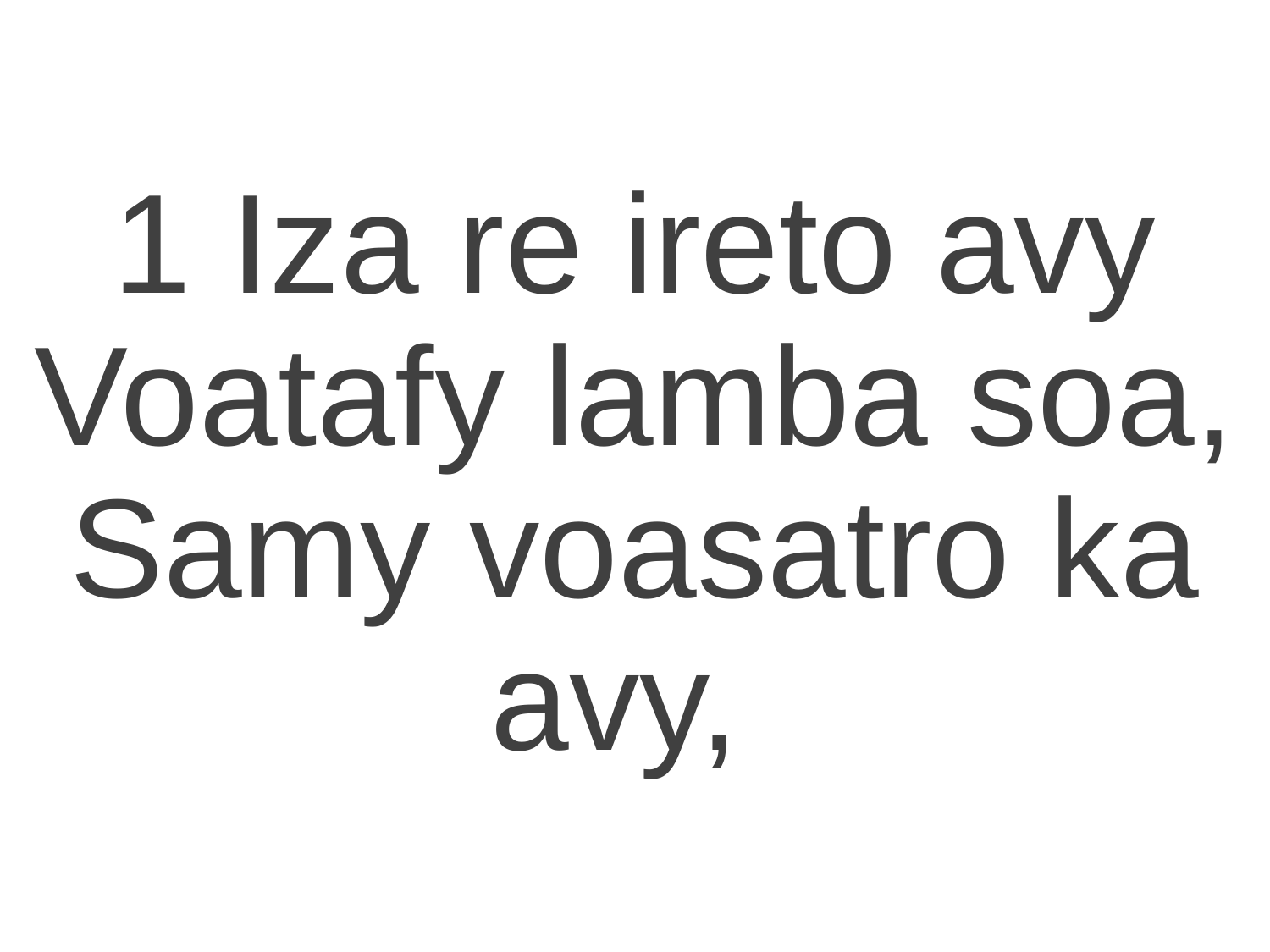

1 Iza re ireto avy
Voatafy lamba soa,
Samy voasatro ka avy,